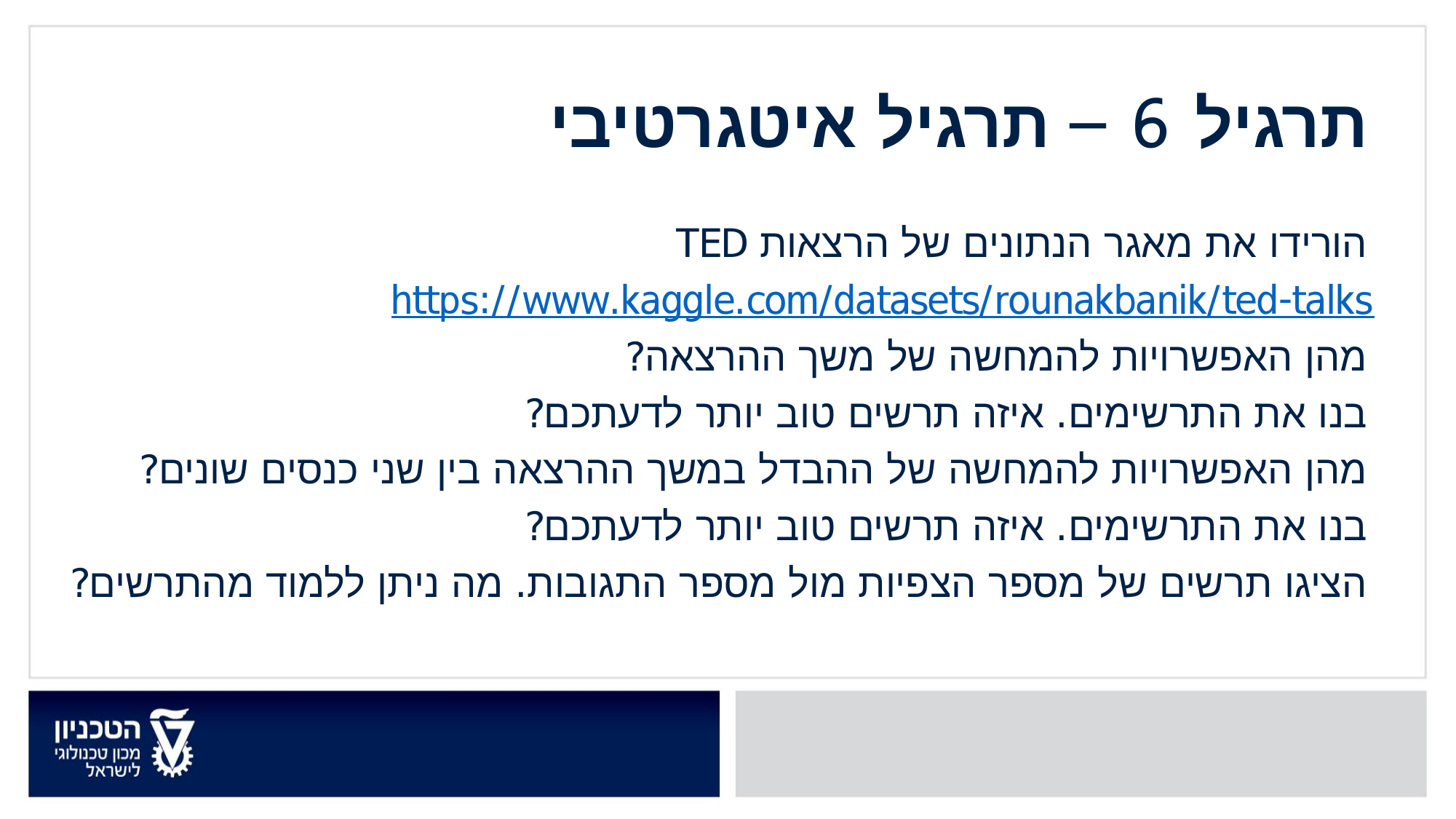

תרגיל 6 – תרגיל איטגרטיבי
הורידו את מאגר הנתונים של הרצאות TED
https://www.kaggle.com/datasets/rounakbanik/ted-talks
מהן האפשרויות להמחשה של משך ההרצאה?
בנו את התרשימים. איזה תרשים טוב יותר לדעתכם?
מהן האפשרויות להמחשה של ההבדל במשך ההרצאה בין שני כנסים שונים?
בנו את התרשימים. איזה תרשים טוב יותר לדעתכם?
הציגו תרשים של מספר הצפיות מול מספר התגובות. מה ניתן ללמוד מהתרשים?